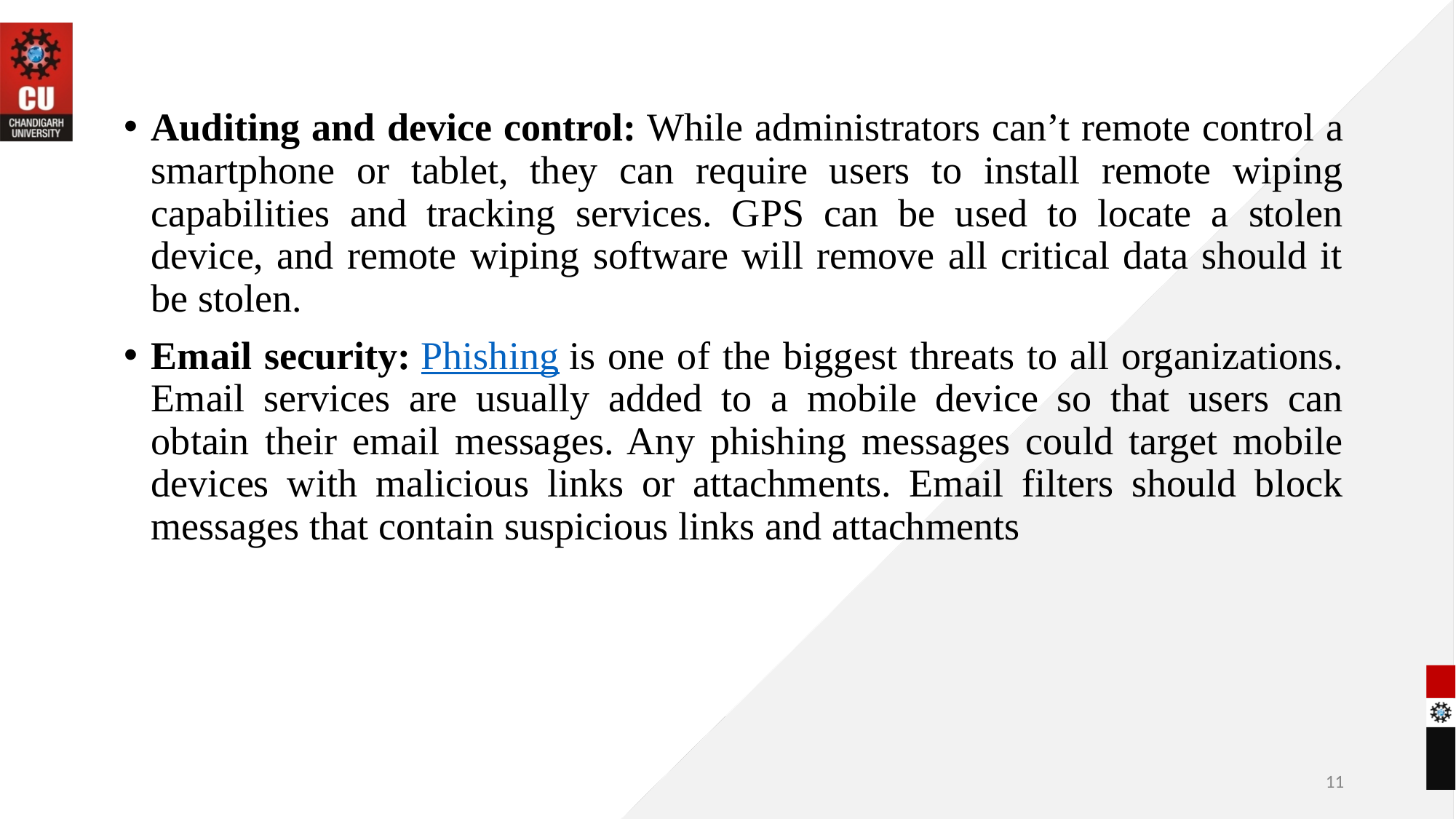

Auditing and device control: While administrators can’t remote control a smartphone or tablet, they can require users to install remote wiping capabilities and tracking services. GPS can be used to locate a stolen device, and remote wiping software will remove all critical data should it be stolen.
Email security: Phishing is one of the biggest threats to all organizations. Email services are usually added to a mobile device so that users can obtain their email messages. Any phishing messages could target mobile devices with malicious links or attachments. Email filters should block messages that contain suspicious links and attachments

11